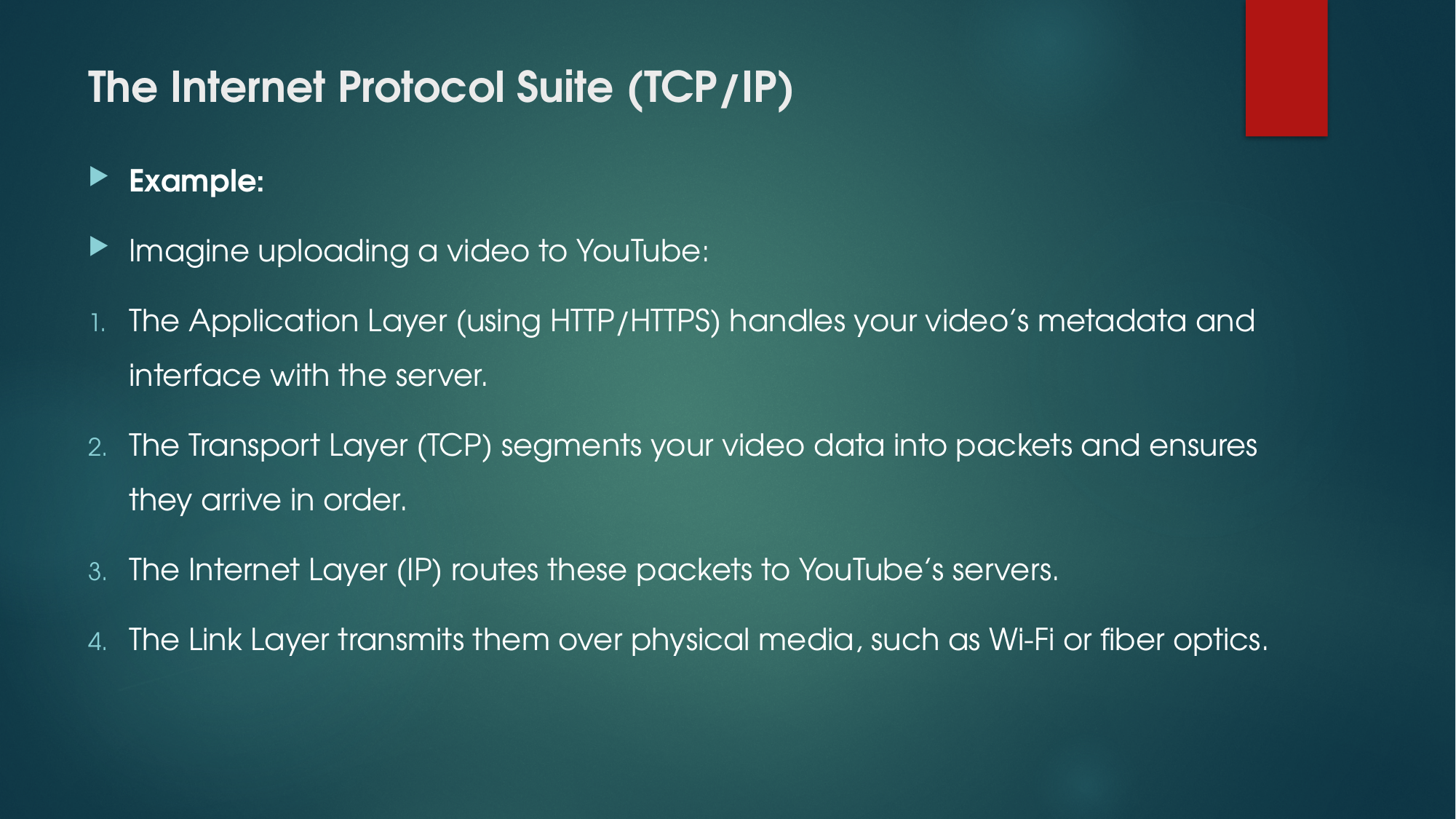

# The Internet Protocol Suite (TCP/IP)
Example:
Imagine uploading a video to YouTube:
The Application Layer (using HTTP/HTTPS) handles your video’s metadata and interface with the server.
The Transport Layer (TCP) segments your video data into packets and ensures they arrive in order.
The Internet Layer (IP) routes these packets to YouTube’s servers.
The Link Layer transmits them over physical media, such as Wi-Fi or fiber optics.